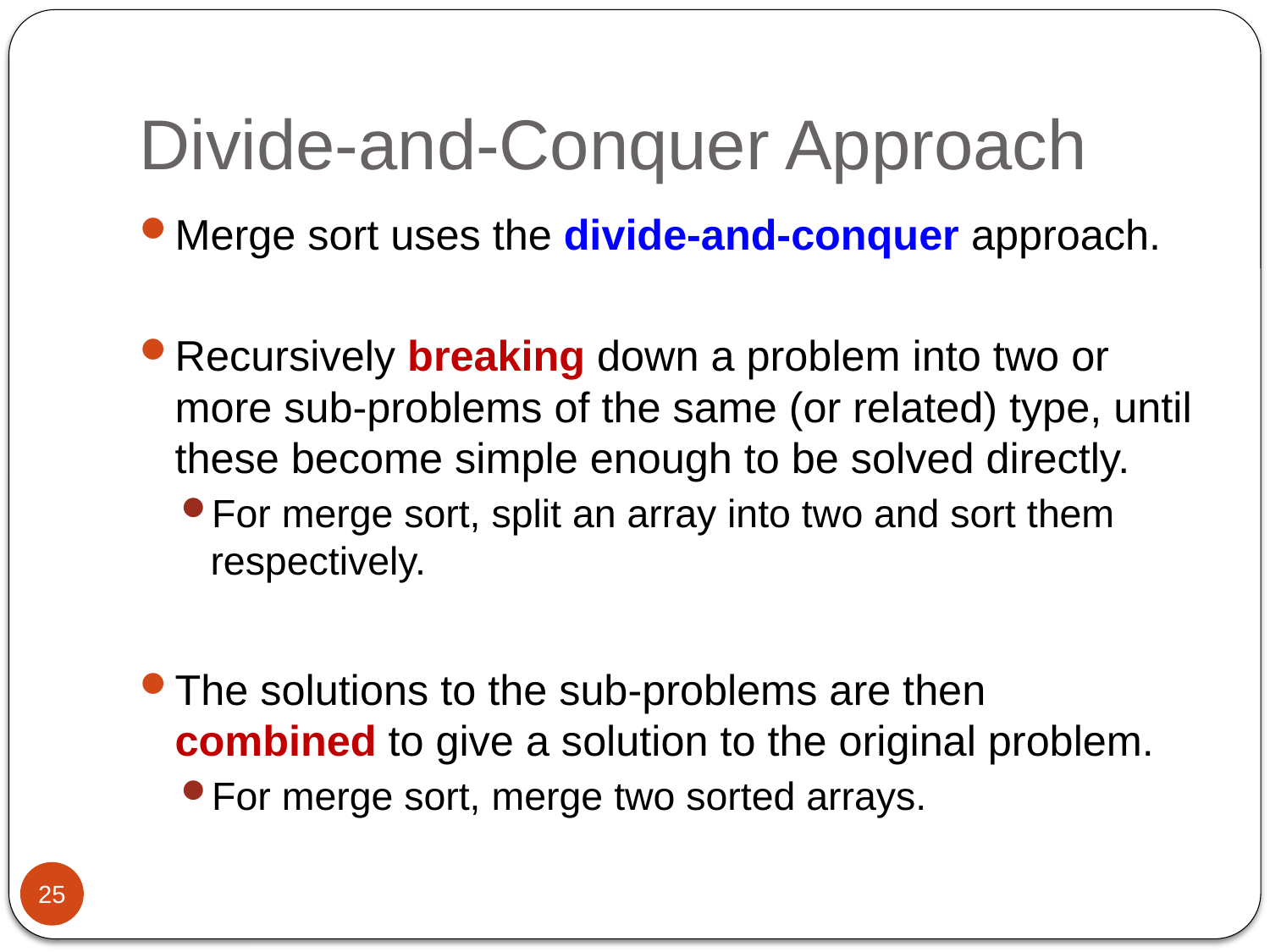

# Divide-and-Conquer Approach
Merge sort uses the divide-and-conquer approach.

Recursively breaking down a problem into two or more sub-problems of the same (or related) type, until these become simple enough to be solved directly.
For merge sort, split an array into two and sort them respectively.

The solutions to the sub-problems are then combined to give a solution to the original problem.
For merge sort, merge two sorted arrays.

25